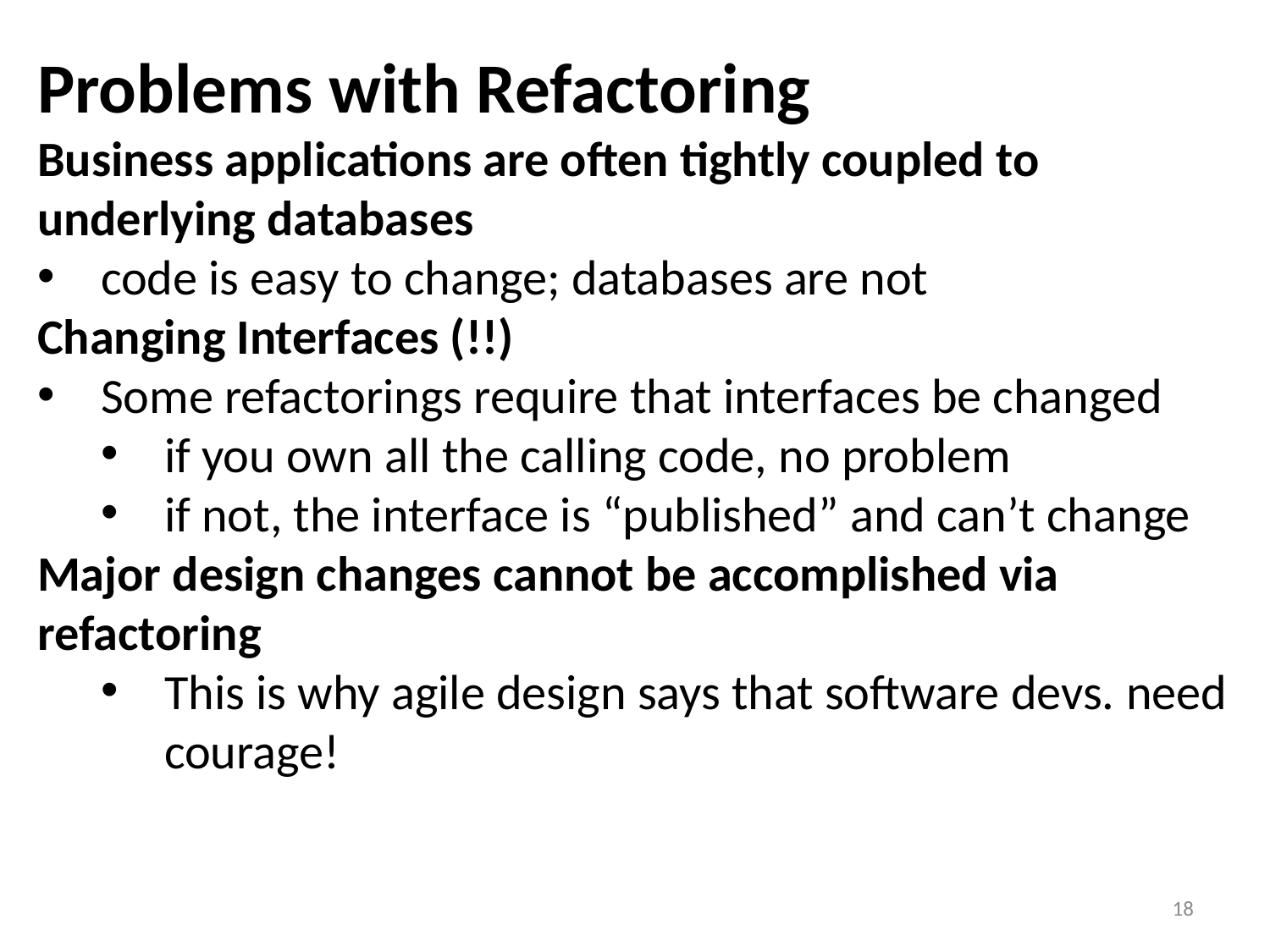

Problems with Refactoring
Business applications are often tightly coupled to underlying databases
code is easy to change; databases are not
Changing Interfaces (!!)
Some refactorings require that interfaces be changed
if you own all the calling code, no problem
if not, the interface is “published” and can’t change
Major design changes cannot be accomplished via refactoring
This is why agile design says that software devs. need courage!
18